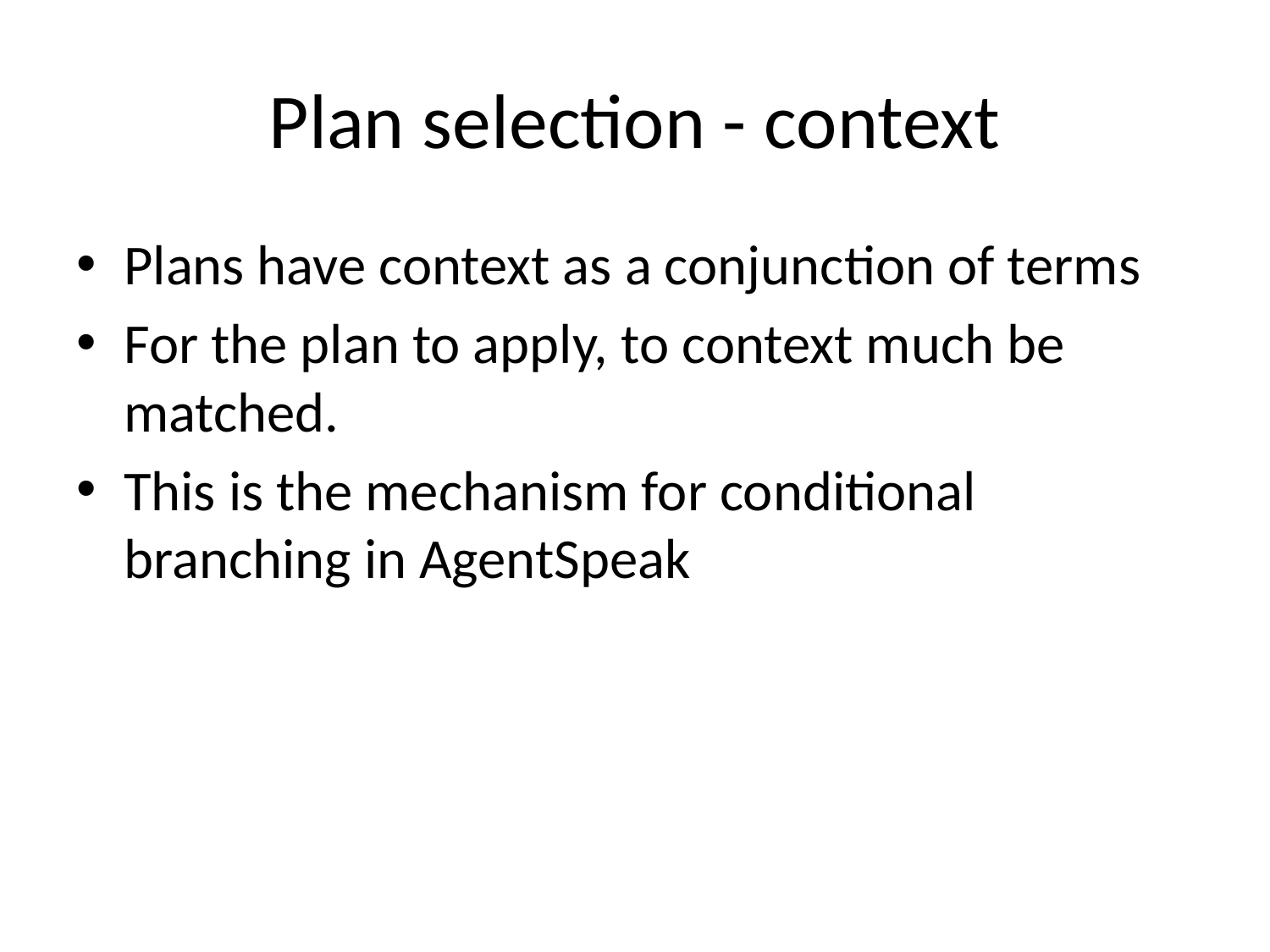

# Plan selection - context
Plans have context as a conjunction of terms
For the plan to apply, to context much be matched.
This is the mechanism for conditional branching in AgentSpeak